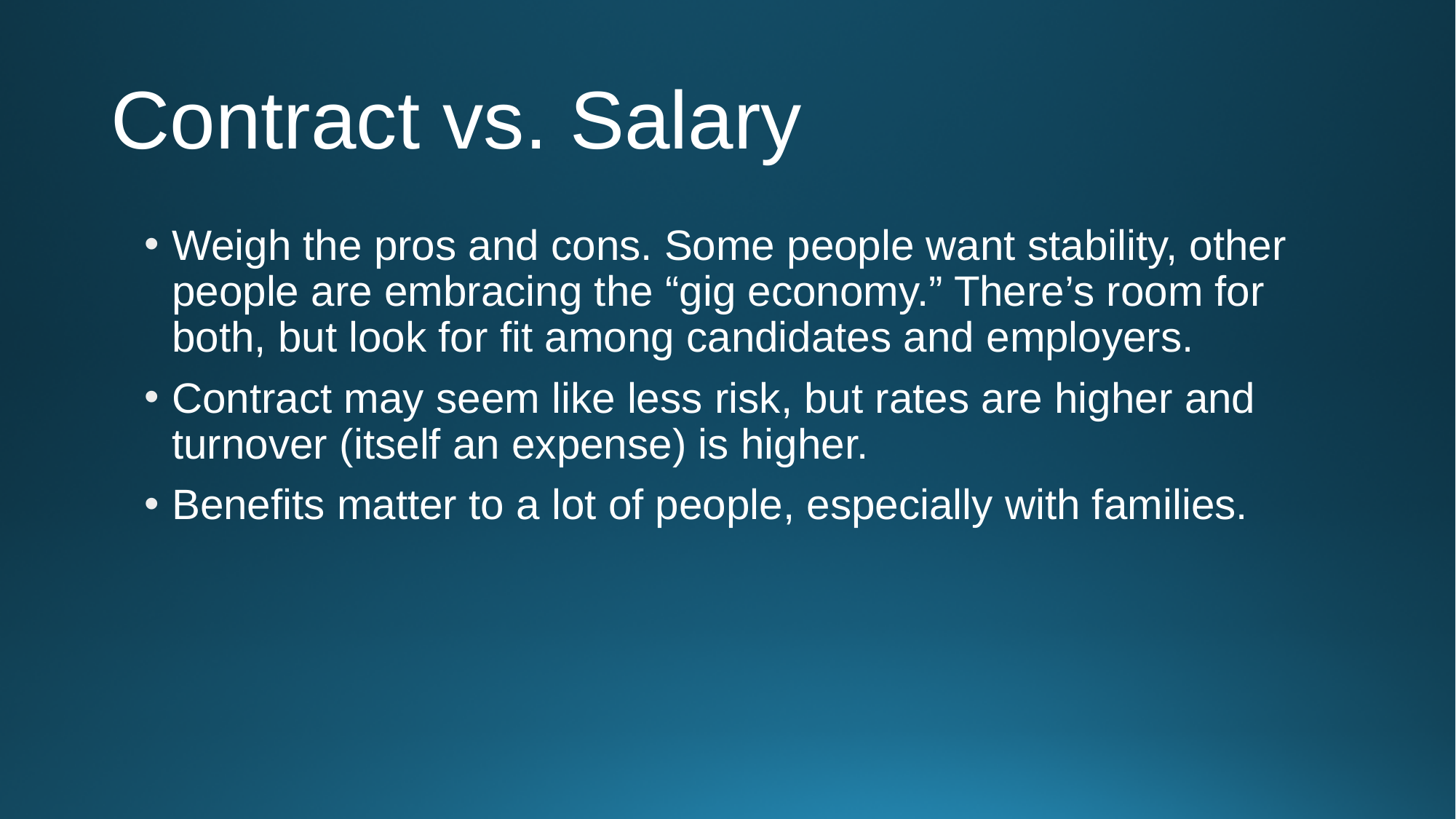

# Contract vs. Salary
Weigh the pros and cons. Some people want stability, other people are embracing the “gig economy.” There’s room for both, but look for fit among candidates and employers.
Contract may seem like less risk, but rates are higher and turnover (itself an expense) is higher.
Benefits matter to a lot of people, especially with families.